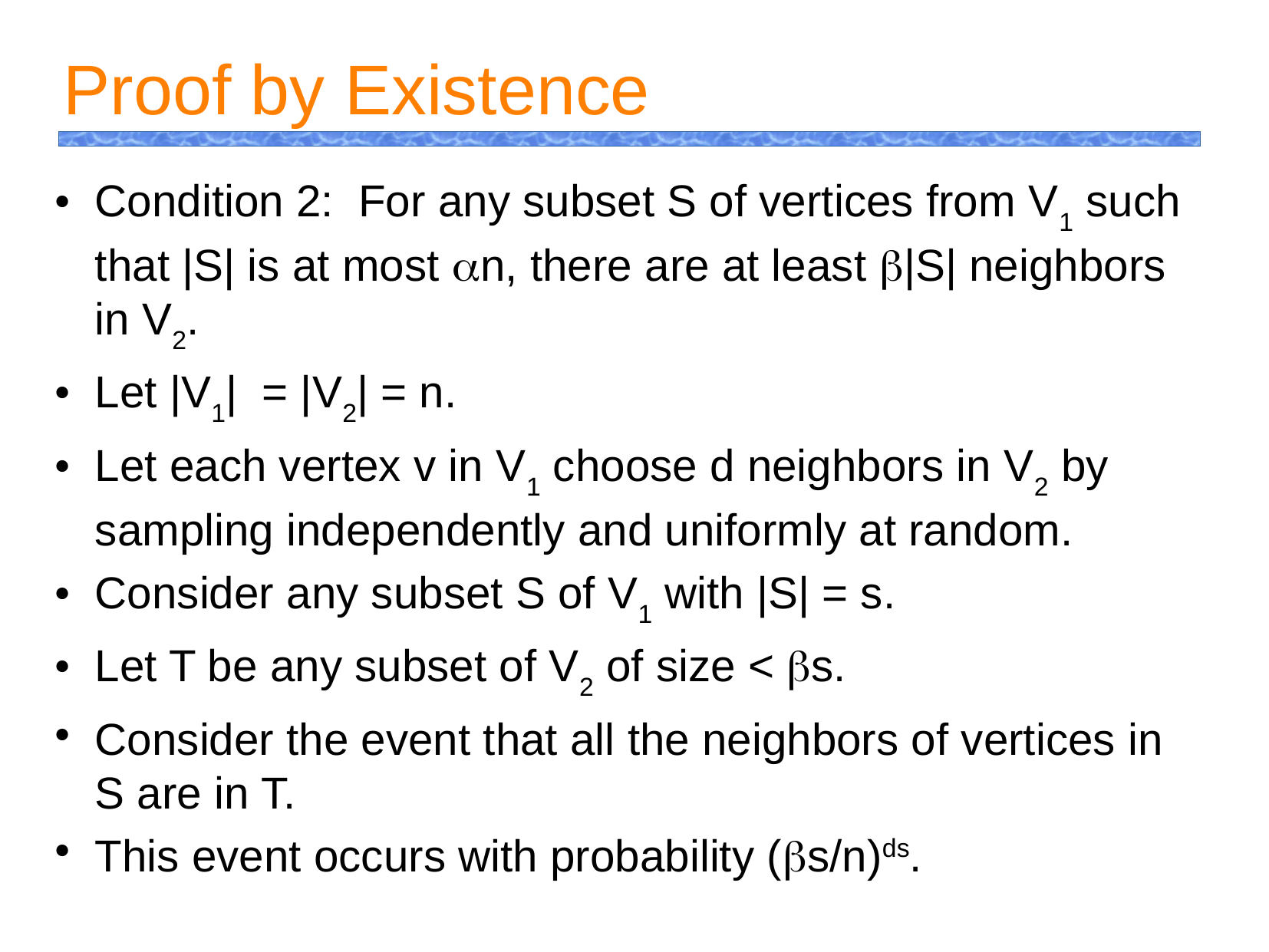

Proof by Existence
Condition 2:  For any subset S of vertices from V1 such that |S| is at most αn, there are at least β|S| neighbors in V2.
Let |V1|  = |V2| = n.
Let each vertex v in V1 choose d neighbors in V2 by sampling independently and uniformly at random.
Consider any subset S of V1 with |S| = s.
Let T be any subset of V2 of size < βs.
Consider the event that all the neighbors of vertices in S are in T.
This event occurs with probability (βs/n)ds.